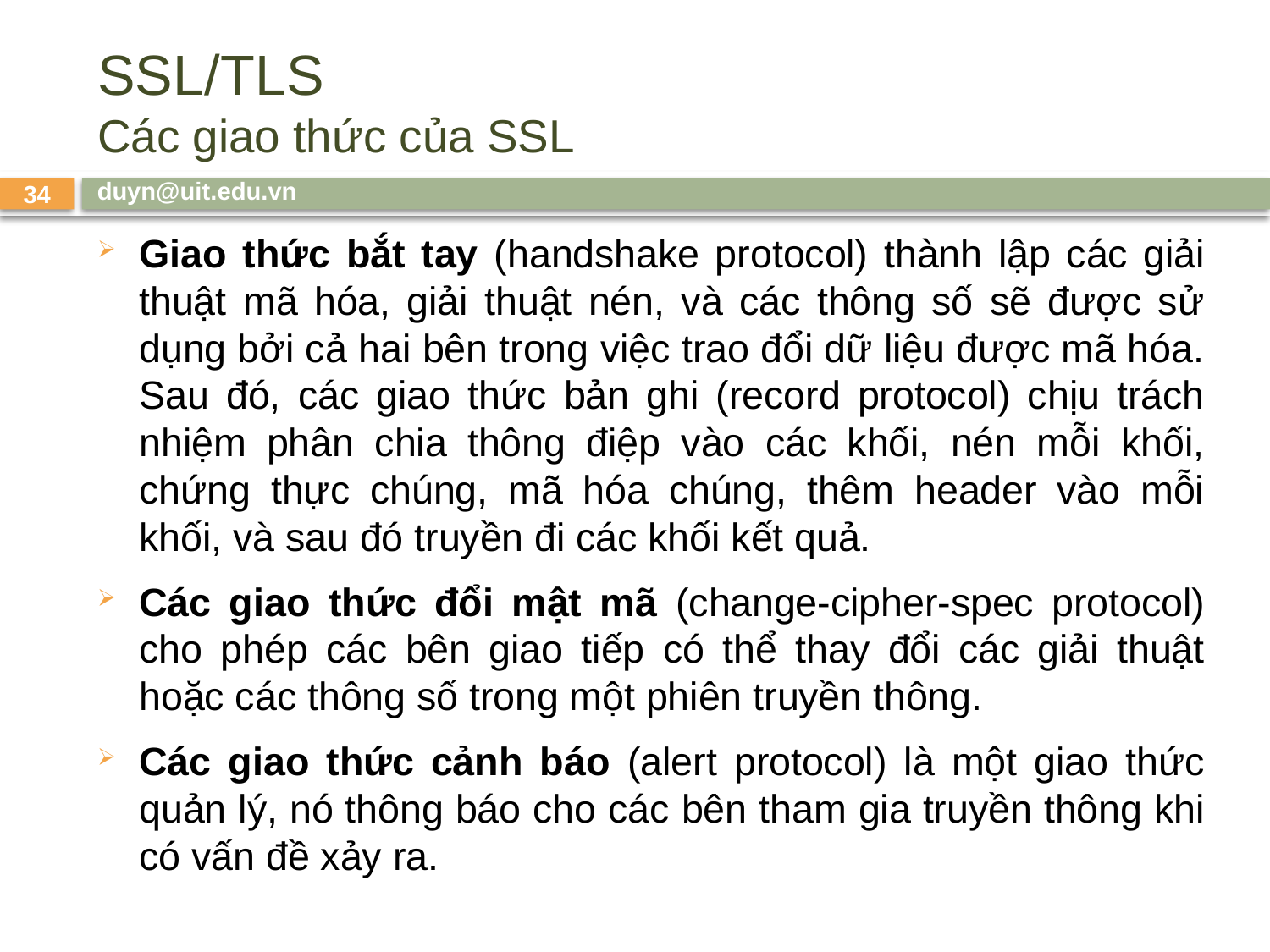

# SSL/TLS Các giao thức của SSL
duyn@uit.edu.vn
34
Giao thức bắt tay (handshake protocol) thành lập các giải thuật mã hóa, giải thuật nén, và các thông số sẽ được sử dụng bởi cả hai bên trong việc trao đổi dữ liệu được mã hóa. Sau đó, các giao thức bản ghi (record protocol) chịu trách nhiệm phân chia thông điệp vào các khối, nén mỗi khối, chứng thực chúng, mã hóa chúng, thêm header vào mỗi khối, và sau đó truyền đi các khối kết quả.
Các giao thức đổi mật mã (change-cipher-spec protocol) cho phép các bên giao tiếp có thể thay đổi các giải thuật hoặc các thông số trong một phiên truyền thông.
Các giao thức cảnh báo (alert protocol) là một giao thức quản lý, nó thông báo cho các bên tham gia truyền thông khi có vấn đề xảy ra.